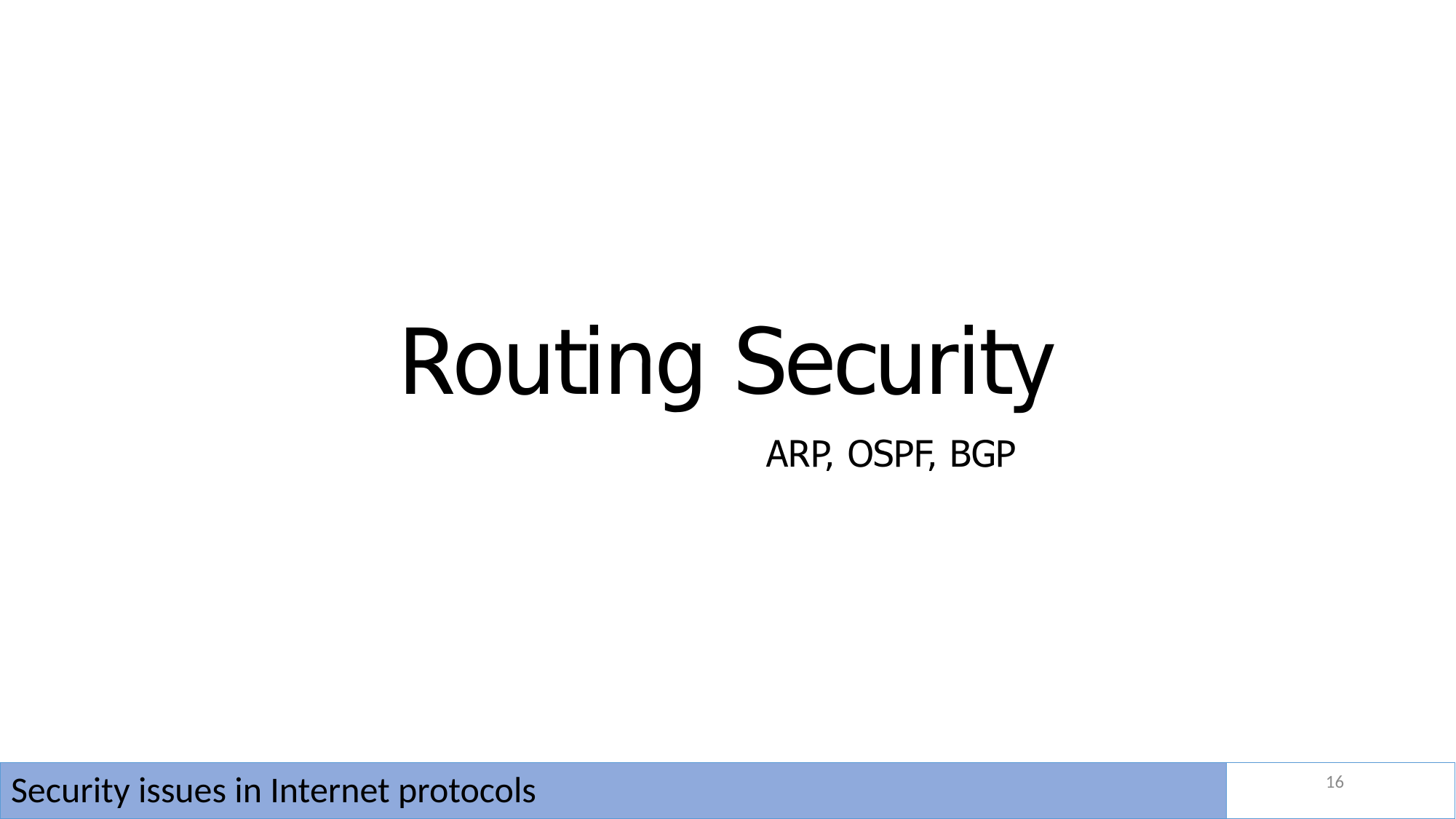

# Routing Security
			ARP, OSPF, BGP
16
Security issues in Internet protocols